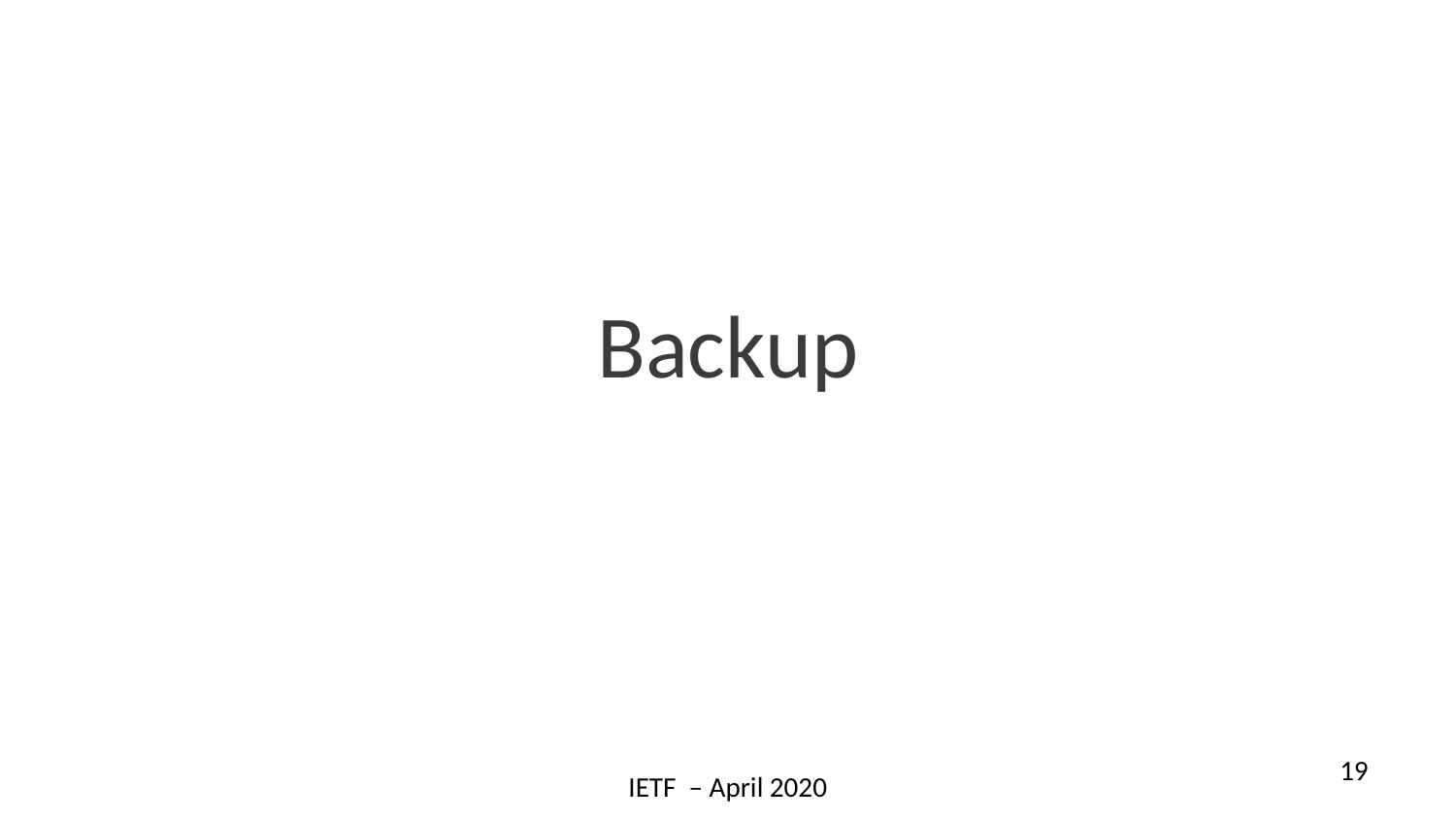

# Backup
19
IETF  – April 2020